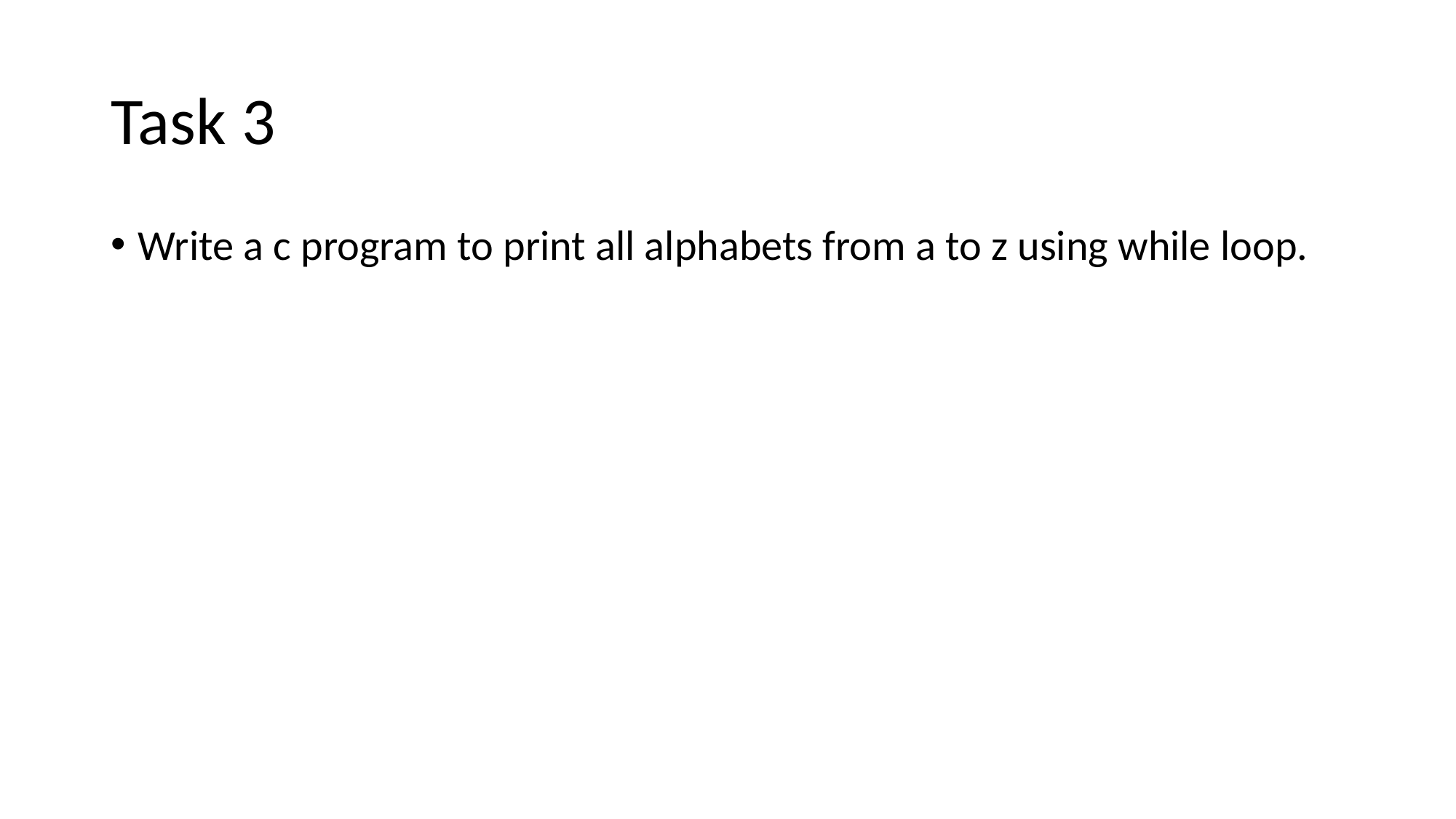

# Task 3
Write a c program to print all alphabets from a to z using while loop.